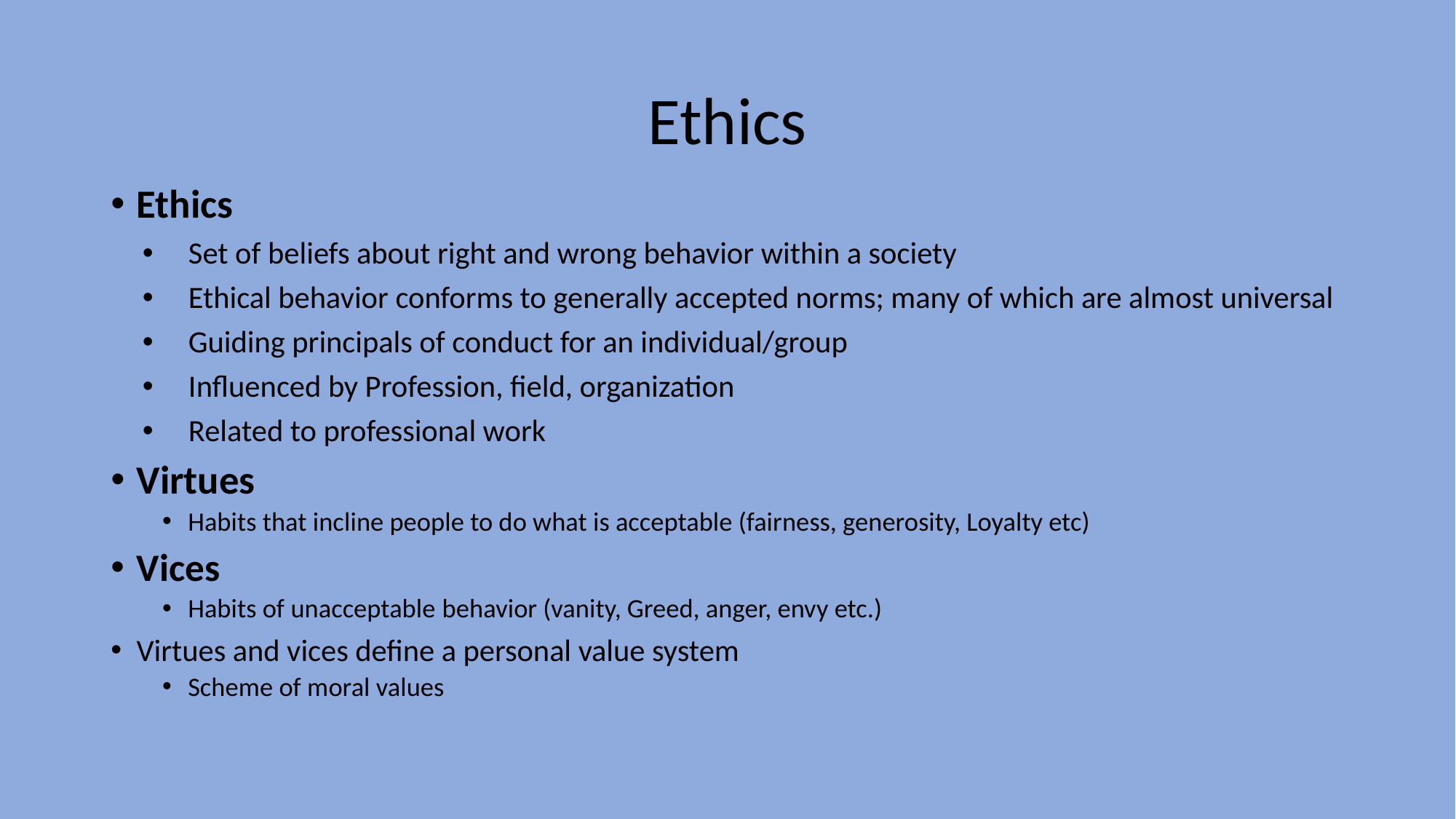

# Ethics
Ethics
Set of beliefs about right and wrong behavior within a society
Ethical behavior conforms to generally accepted norms; many of which are almost universal
Guiding principals of conduct for an individual/group
Influenced by Profession, field, organization
Related to professional work
Virtues
Habits that incline people to do what is acceptable (fairness, generosity, Loyalty etc)
Vices
Habits of unacceptable behavior (vanity, Greed, anger, envy etc.)
Virtues and vices define a personal value system
Scheme of moral values